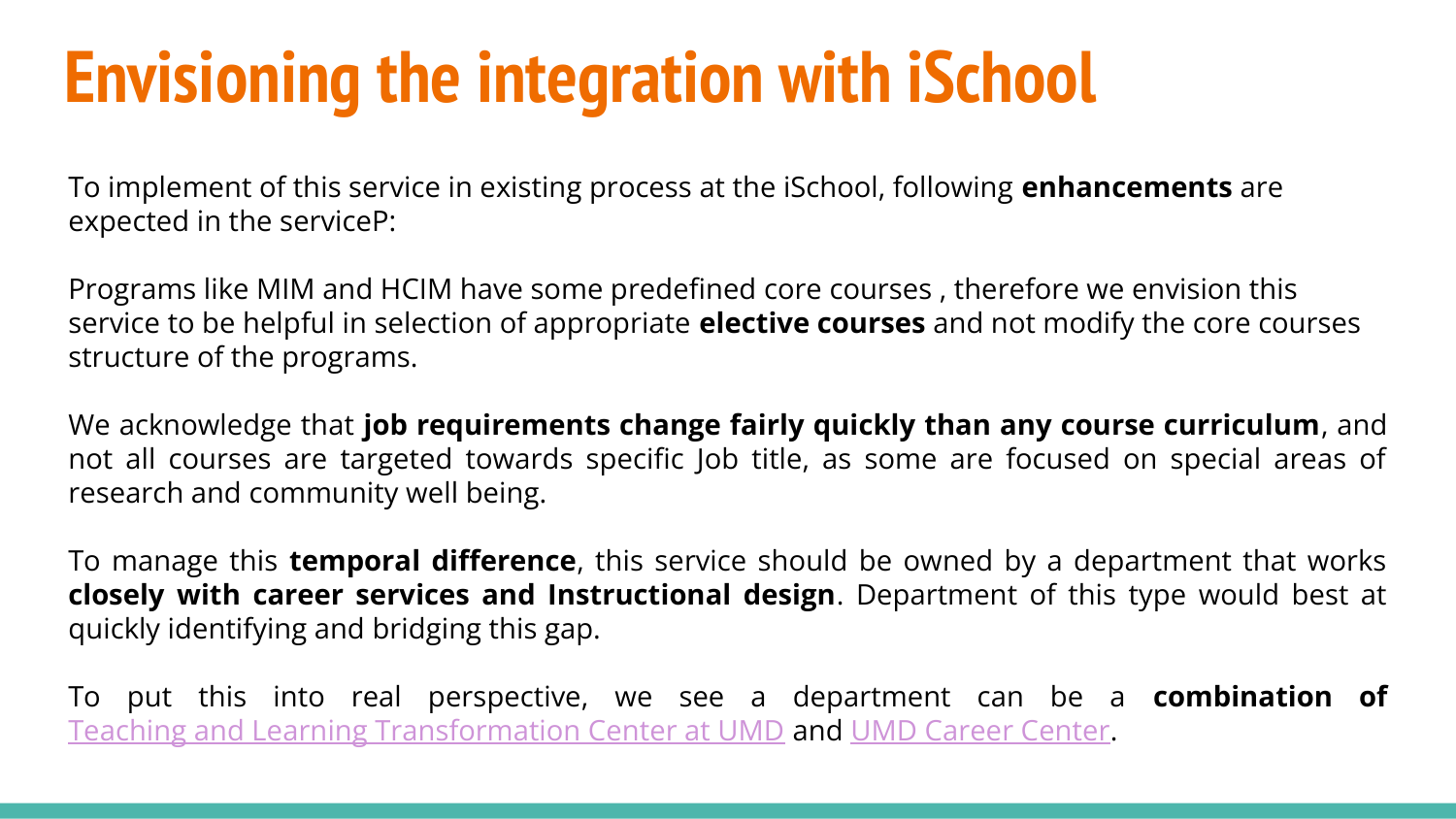

# Envisioning the integration with iSchool
To implement of this service in existing process at the iSchool, following enhancements are expected in the serviceP:

Programs like MIM and HCIM have some predefined core courses , therefore we envision this service to be helpful in selection of appropriate elective courses and not modify the core courses structure of the programs.

We acknowledge that job requirements change fairly quickly than any course curriculum, and not all courses are targeted towards specific Job title, as some are focused on special areas of research and community well being.

To manage this temporal difference, this service should be owned by a department that works closely with career services and Instructional design. Department of this type would best at quickly identifying and bridging this gap.

To put this into real perspective, we see a department can be a combination of Teaching and Learning Transformation Center at UMD and UMD Career Center.